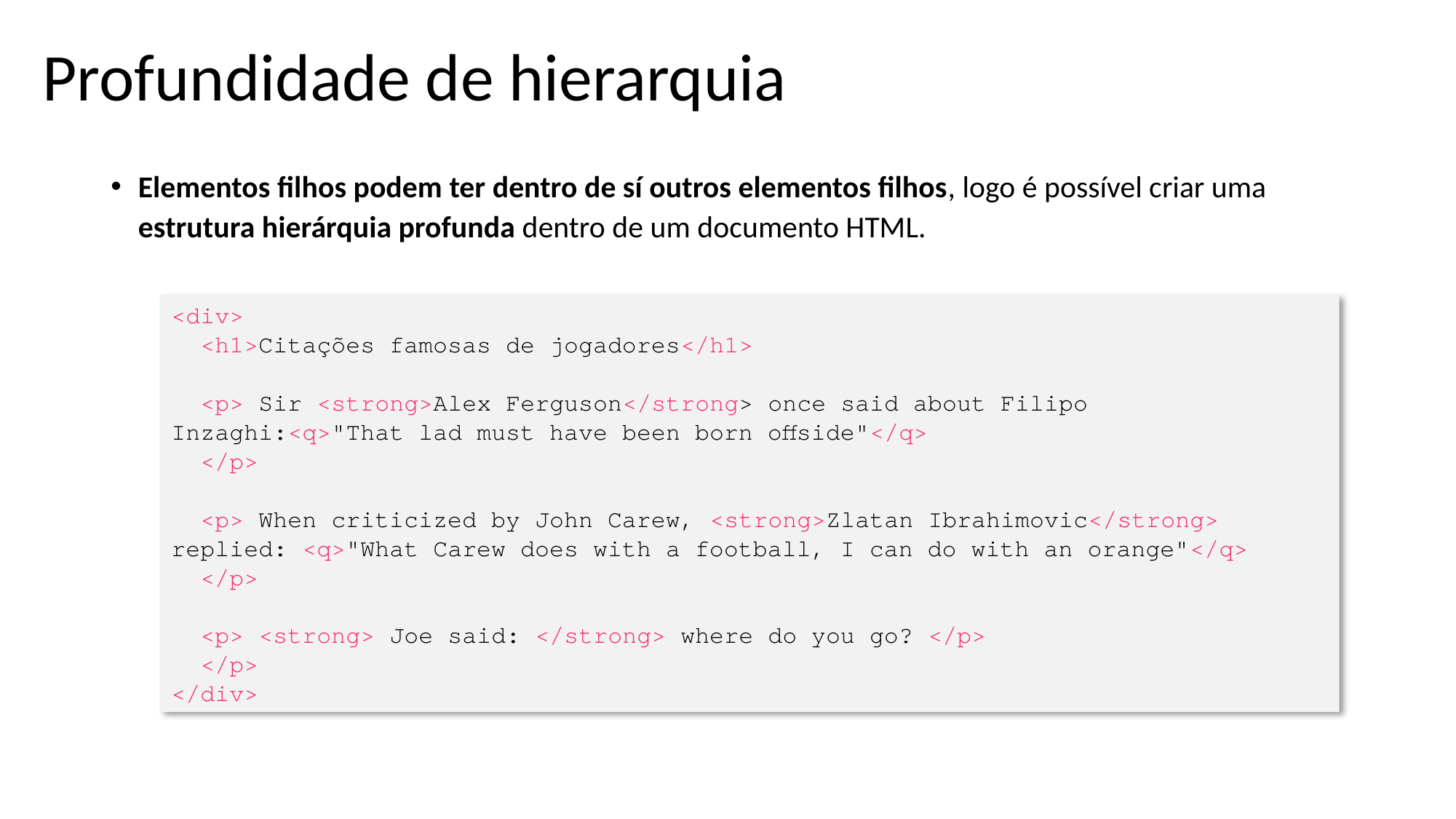

Profundidade de hierarquia
Elementos filhos podem ter dentro de sí outros elementos filhos, logo é possível criar uma estrutura hierárquia profunda dentro de um documento HTML.
<div>
  <h1>Citações famosas de jogadores</h1>

  <p> Sir <strong>Alex Ferguson</strong> once said about Filipo Inzaghi:<q>"That lad must have been born offside"</q>
  </p>

  <p> When criticized by John Carew, <strong>Zlatan Ibrahimovic</strong> replied: <q>"What Carew does with a football, I can do with an orange"</q>
  </p>

  <p> <strong> Joe said: </strong> where do you go? </p>
  </p>
</div>